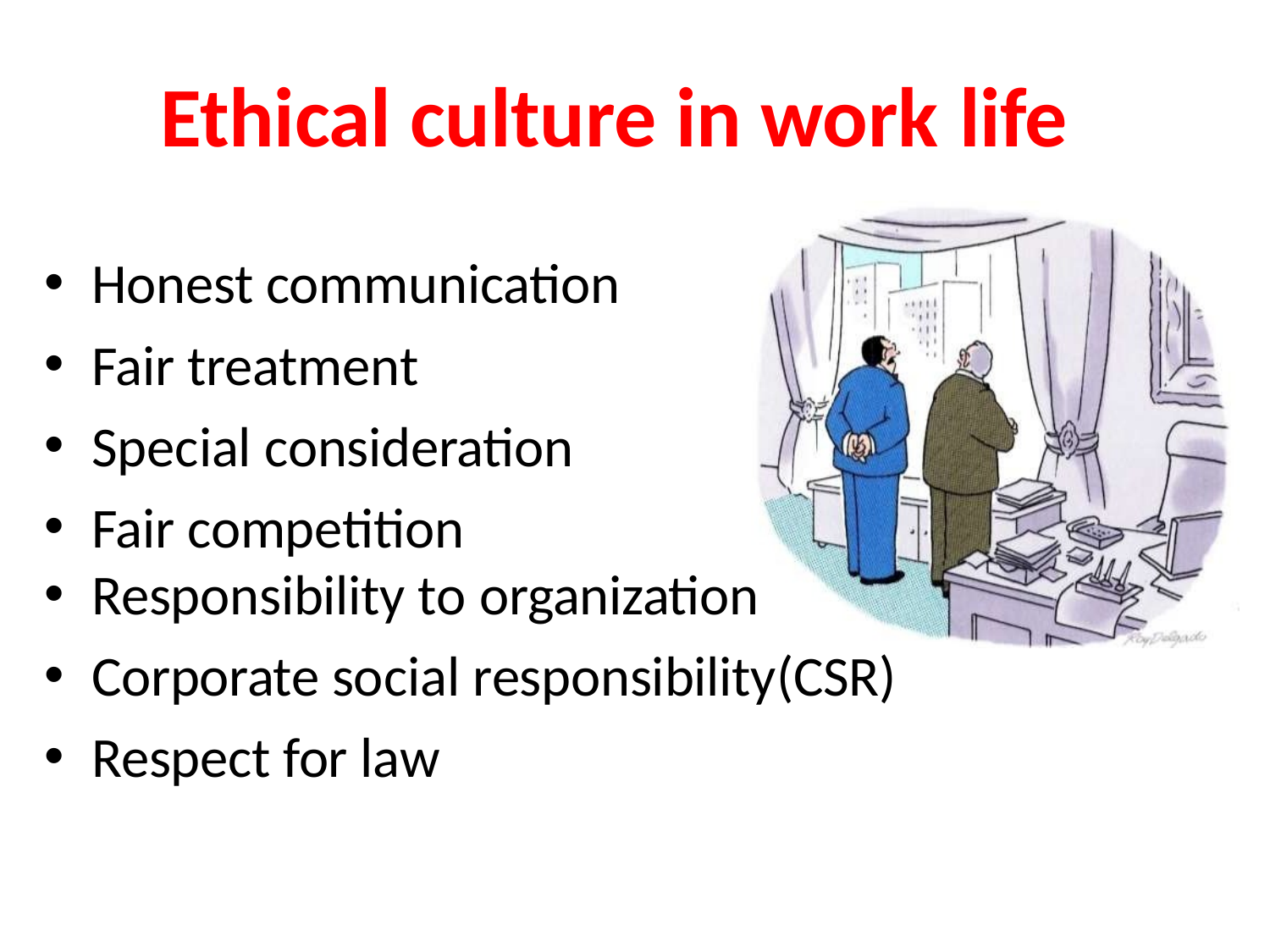

# Ethical culture in work life

Honest communication
Fair treatment
Special consideration
Fair competition
Responsibility to organization
Corporate social responsibility(CSR)
Respect for law